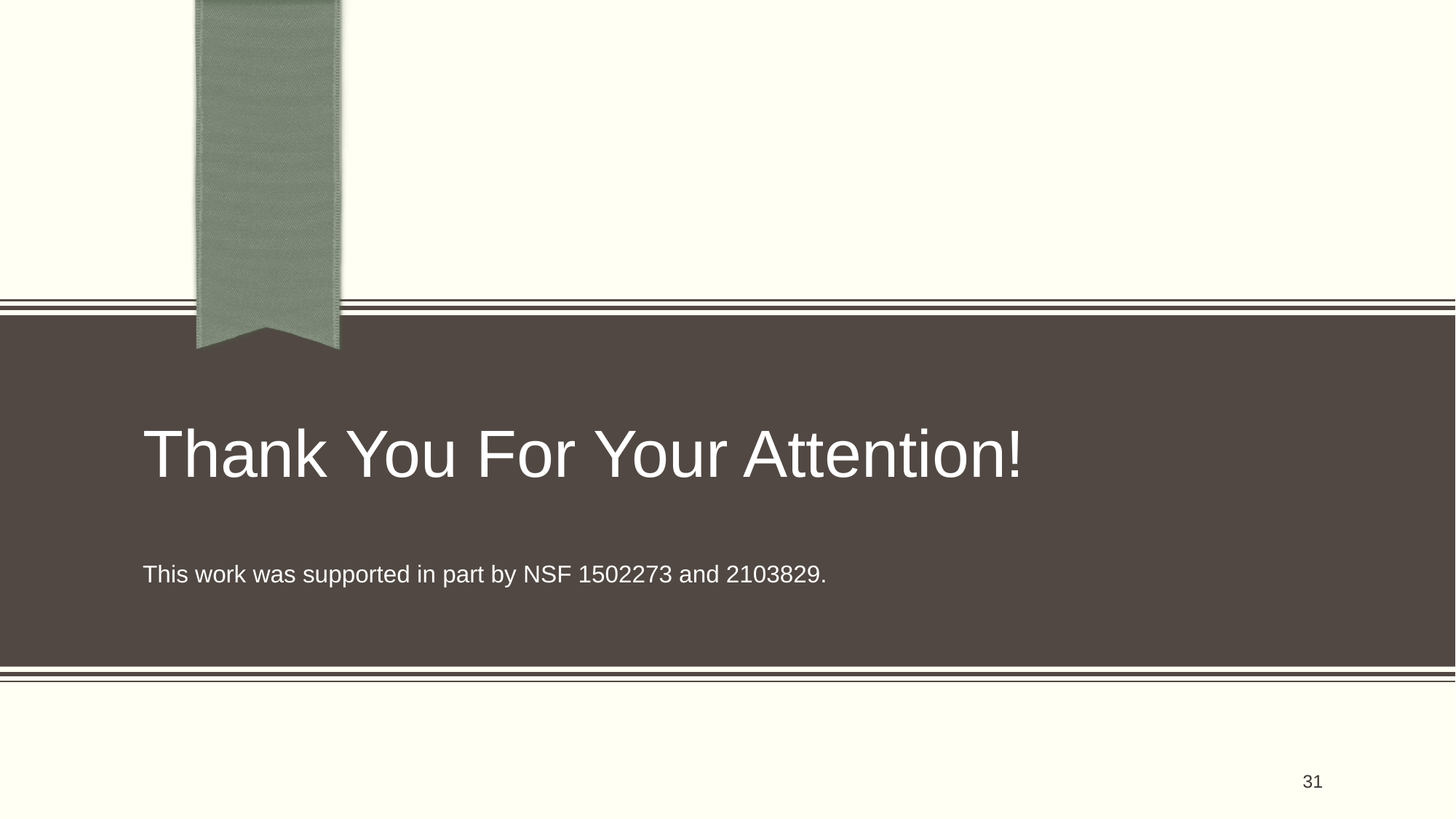

# Thank You For Your Attention!
This work was supported in part by NSF 1502273 and 2103829.
31